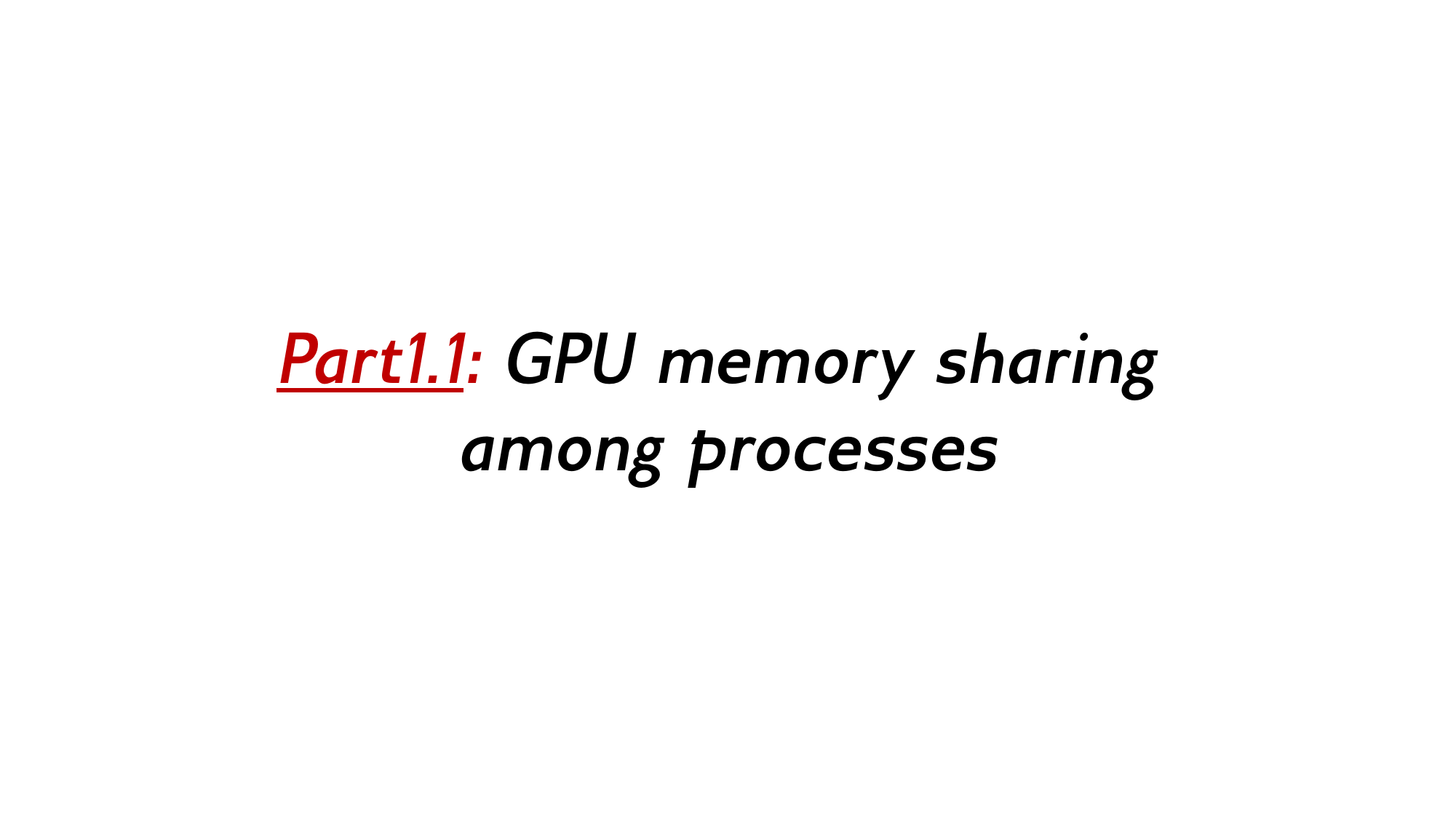

# Part1.1: GPU memory sharing among processes